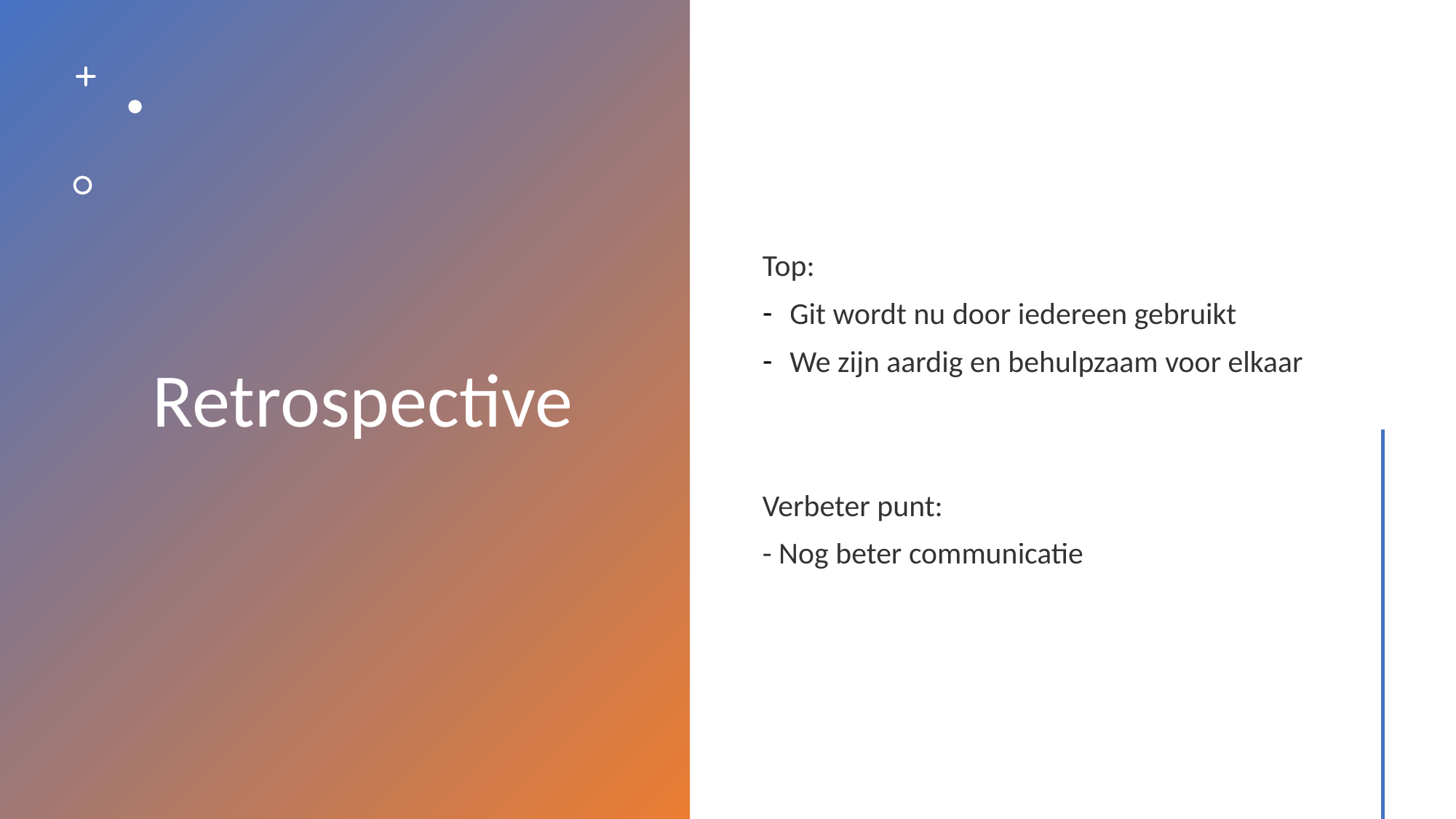

# Retrospective
Top:
Git wordt nu door iedereen gebruikt
We zijn aardig en behulpzaam voor elkaar

Verbeter punt:
- Nog beter communicatie